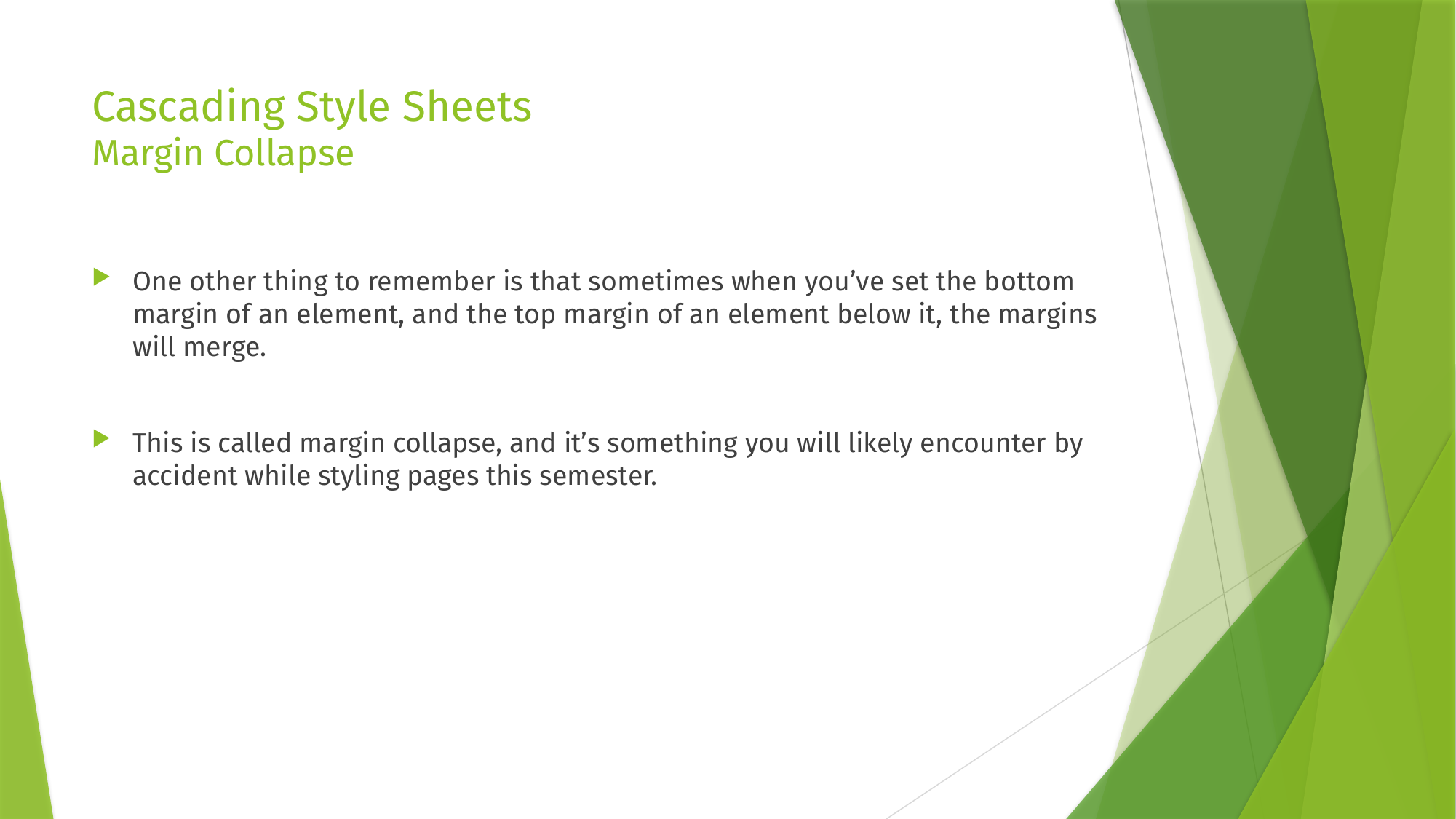

# Cascading Style Sheets Margin Collapse
One other thing to remember is that sometimes when you’ve set the bottom margin of an element, and the top margin of an element below it, the margins will merge.

This is called margin collapse, and it’s something you will likely encounter by accident while styling pages this semester.